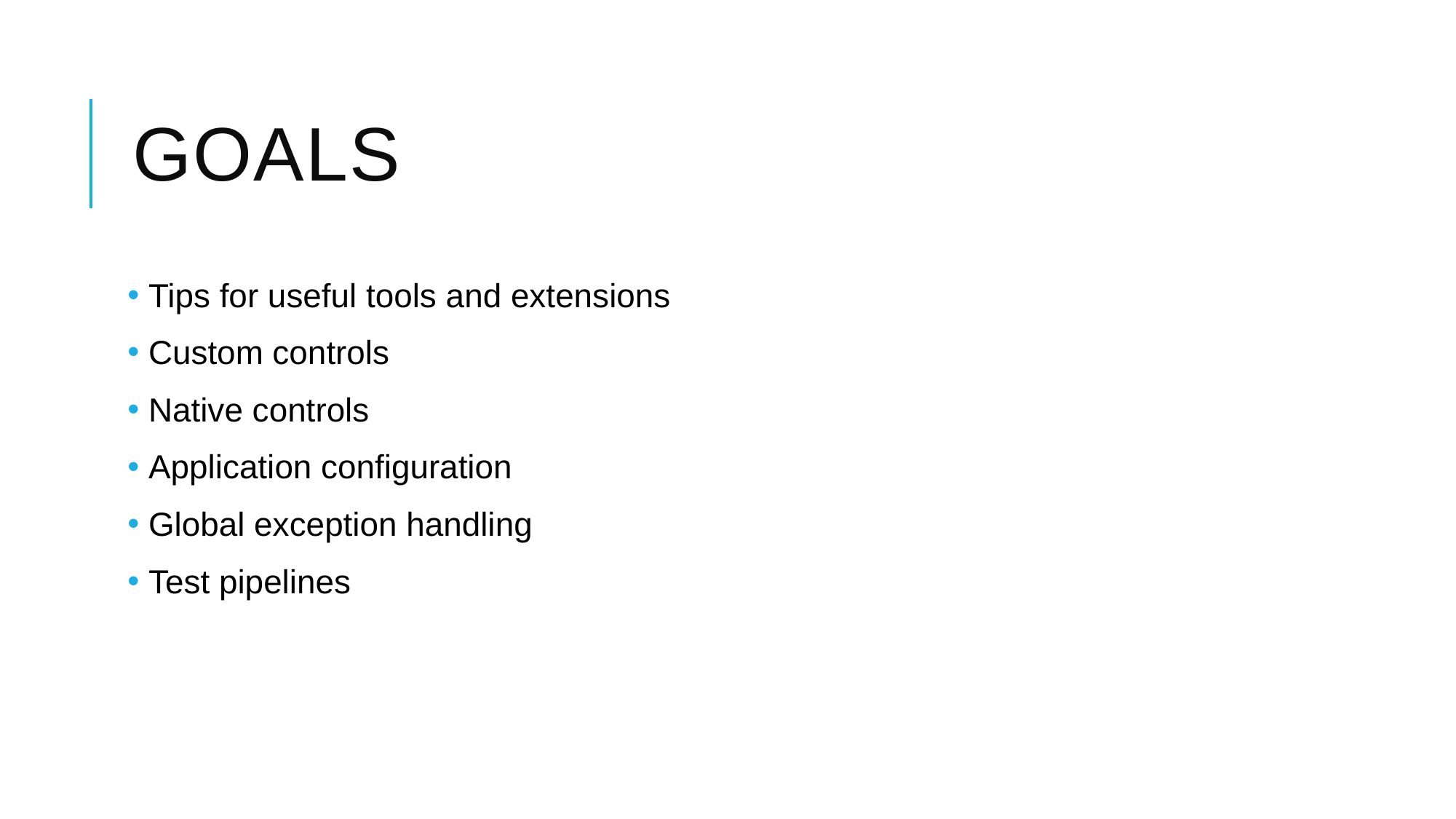

# goals
 Tips for useful tools and extensions
 Custom controls
 Native controls
 Application configuration
 Global exception handling
 Test pipelines